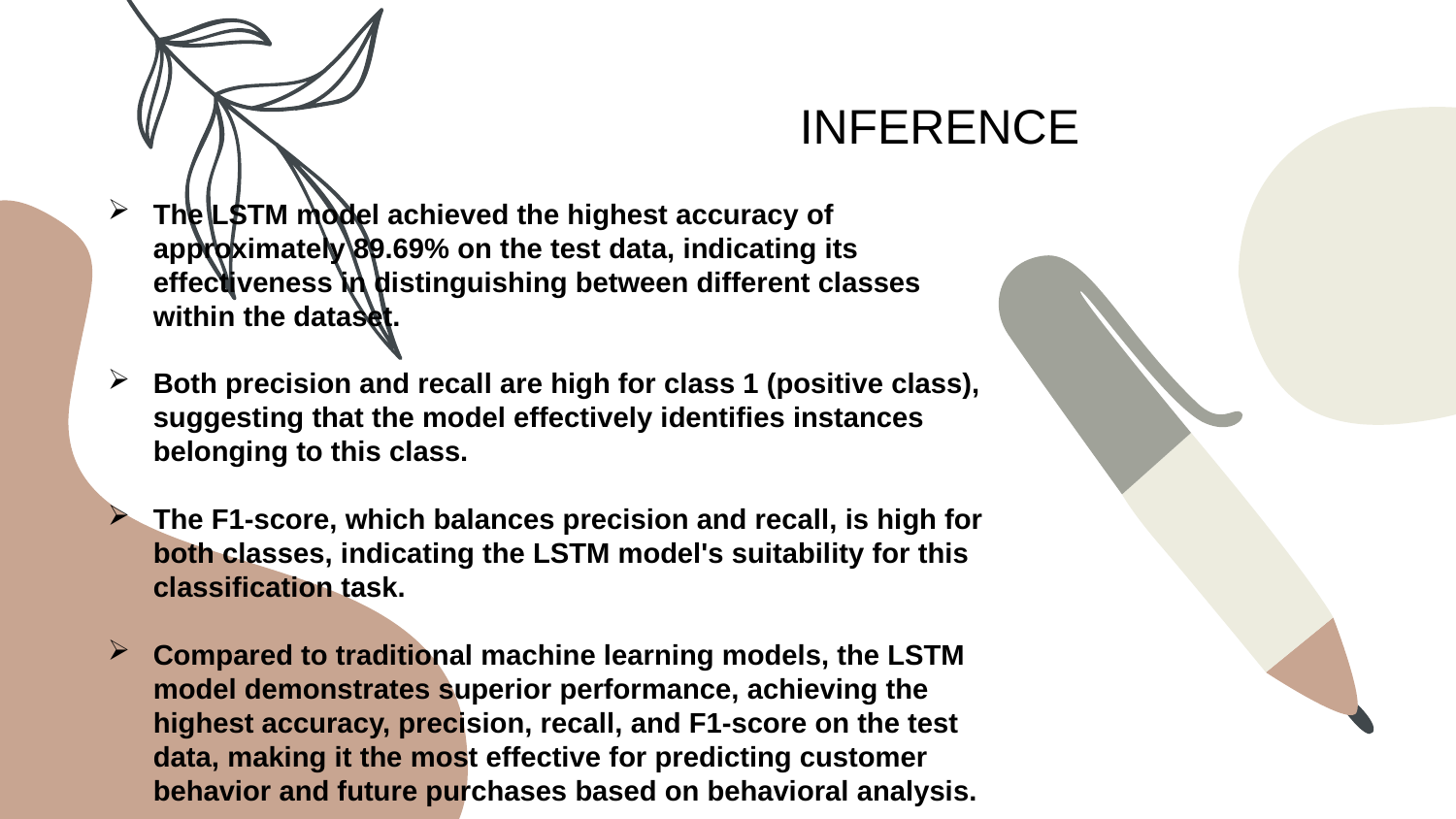

INFERENCE
The LSTM model achieved the highest accuracy of approximately 89.69% on the test data, indicating its effectiveness in distinguishing between different classes within the dataset.

Both precision and recall are high for class 1 (positive class), suggesting that the model effectively identifies instances belonging to this class.

The F1-score, which balances precision and recall, is high for both classes, indicating the LSTM model's suitability for this classification task.

Compared to traditional machine learning models, the LSTM model demonstrates superior performance, achieving the highest accuracy, precision, recall, and F1-score on the test data, making it the most effective for predicting customer behavior and future purchases based on behavioral analysis.